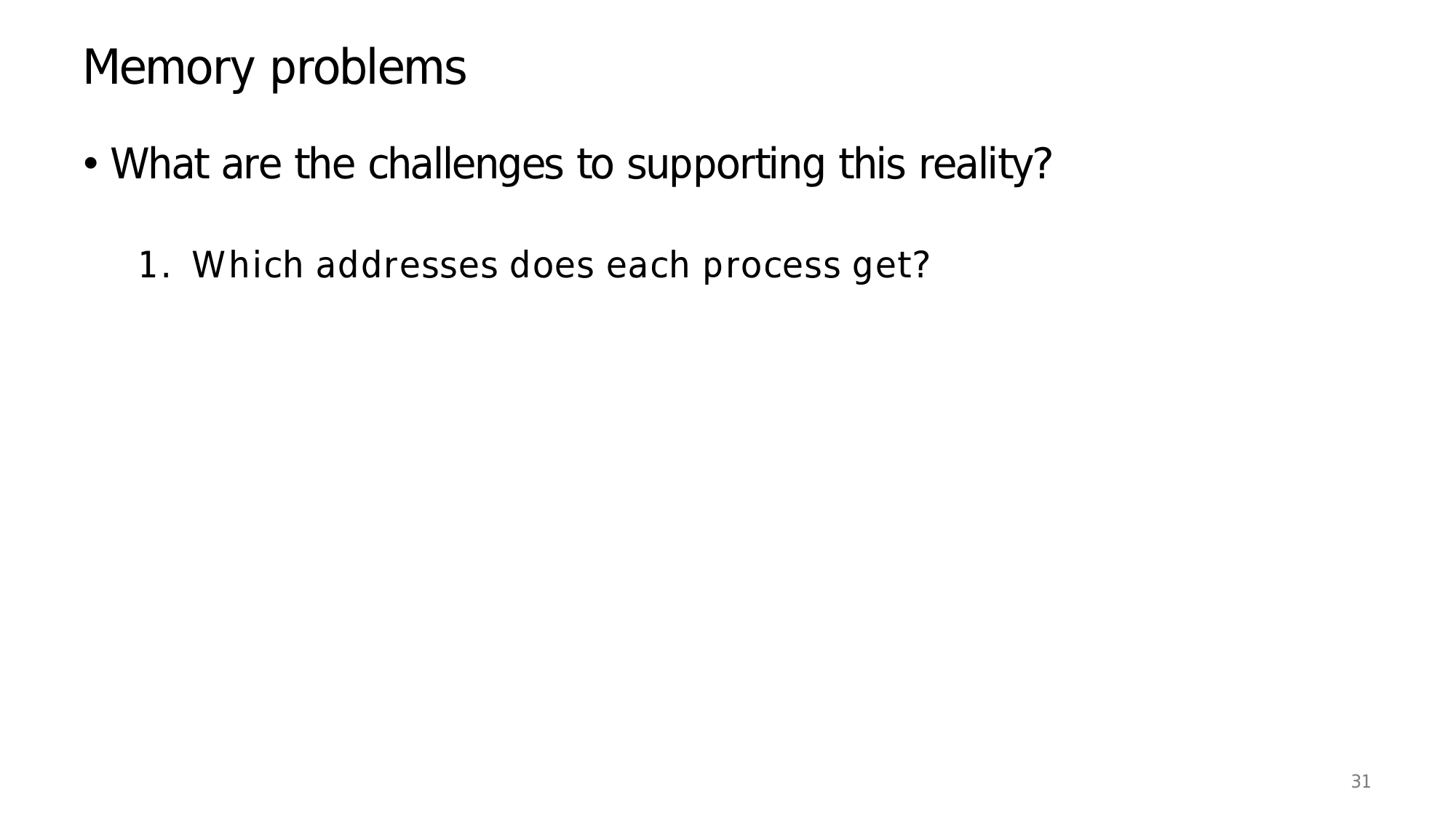

# Memory problems
What are the challenges to supporting this reality?
Which addresses does each process get?
31